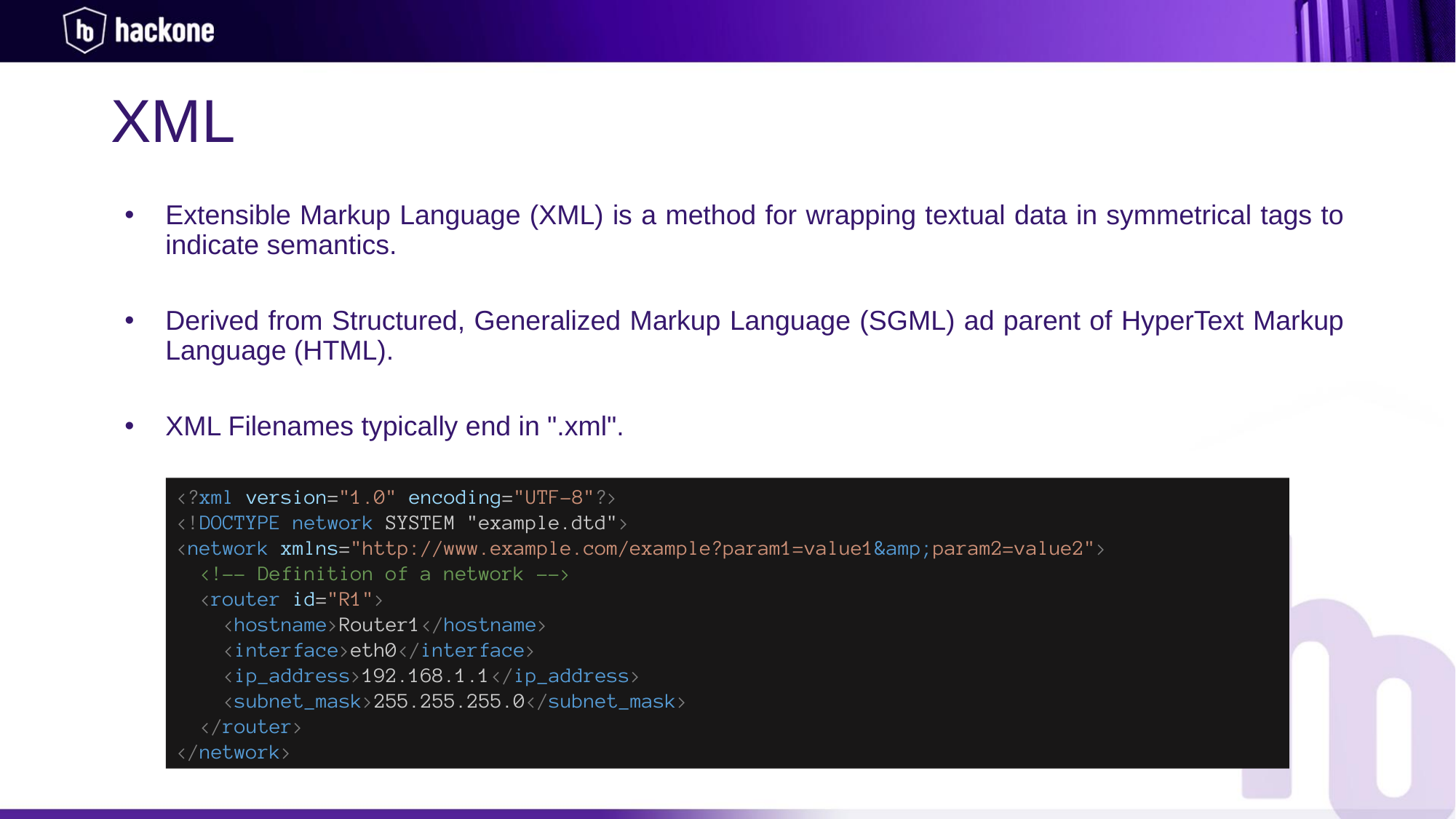

# XML
Extensible Markup Language (XML) is a method for wrapping textual data in symmetrical tags to indicate semantics.

Derived from Structured, Generalized Markup Language (SGML) ad parent of HyperText Markup Language (HTML).

XML Filenames typically end in ".xml".

<?xml version="1.0" encoding="UTF-8"?>
<!DOCTYPE network SYSTEM "example.dtd">
<network xmlns="http://www.example.com/example?param1=value1&amp;param2=value2">
  <!-- Definition of a network -->
  <router id="R1">
    <hostname>Router1</hostname>
    <interface>eth0</interface>
    <ip_address>192.168.1.1</ip_address>
    <subnet_mask>255.255.255.0</subnet_mask>
  </router>
</network>